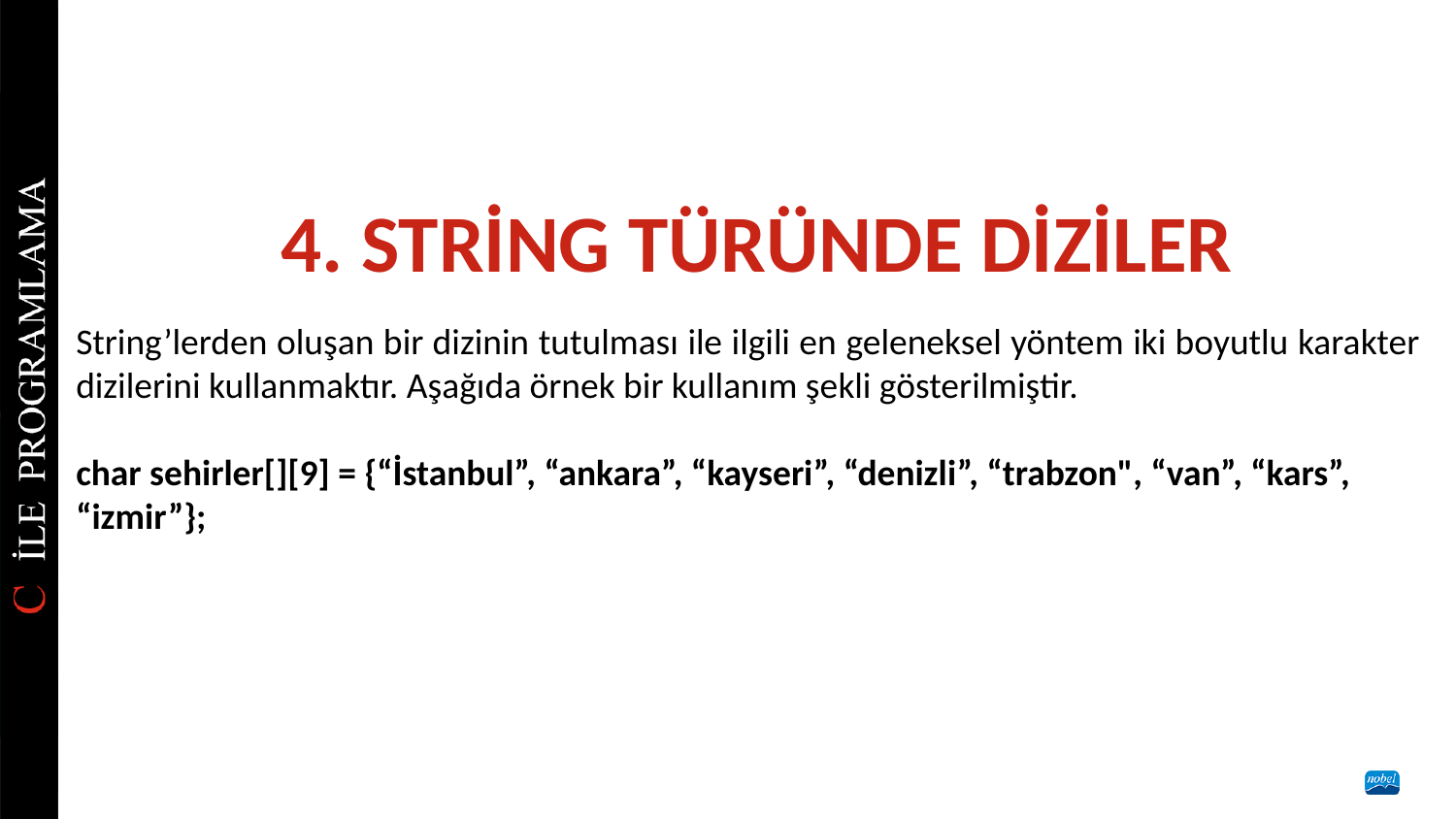

# 4. STRİNG TÜRÜNDE DİZİLER
String’lerden oluşan bir dizinin tutulması ile ilgili en geleneksel yöntem iki boyutlu karakter dizilerini kullanmaktır. Aşağıda örnek bir kullanım şekli gösterilmiştir.

char sehirler[][9] = {“İstanbul”, “ankara”, “kayseri”, “denizli”, “trabzon", “van”, “kars”, “izmir”};